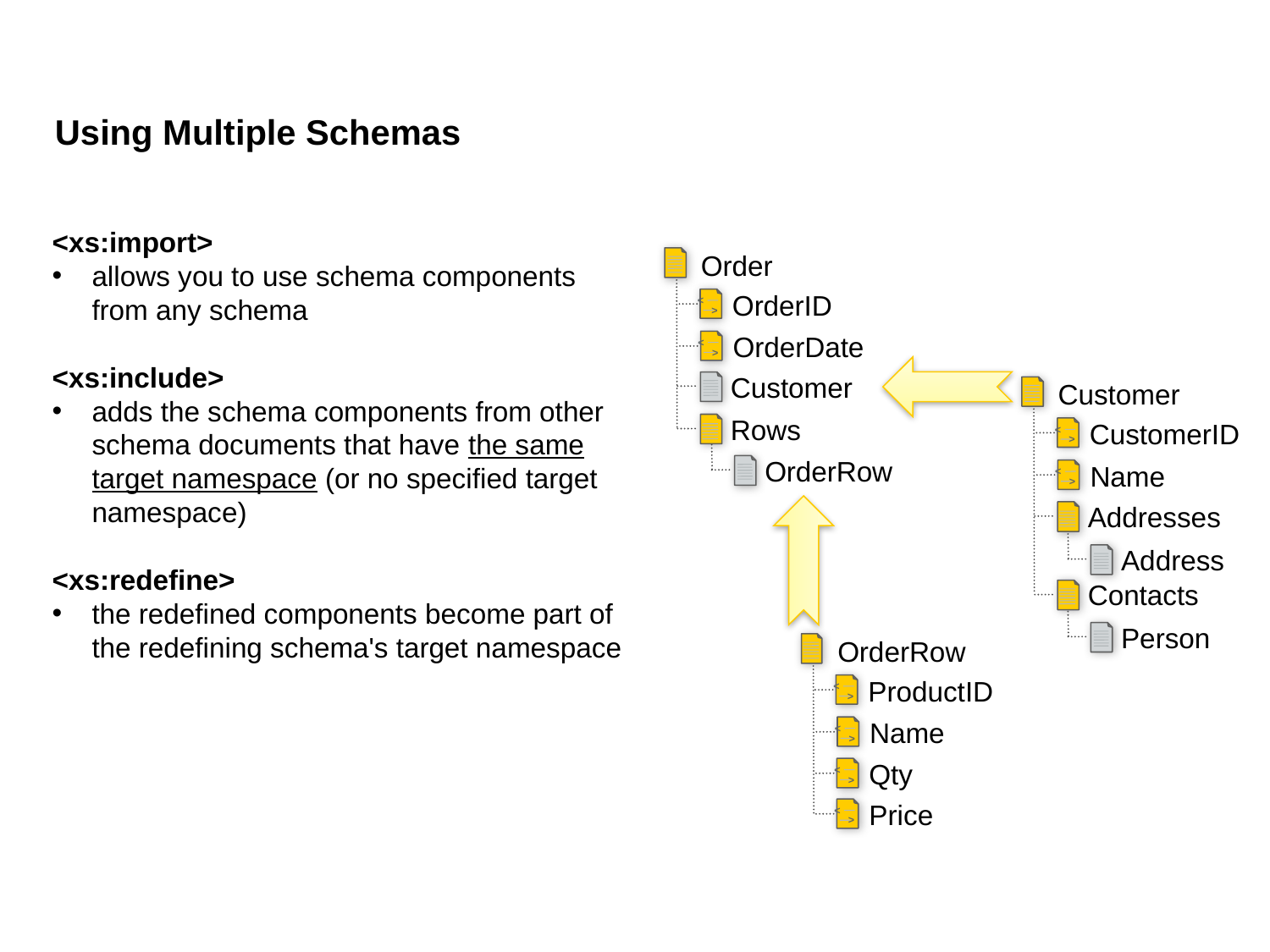

# Using Multiple Schemas
<xs:import>
allows you to use schema components from any schema

<xs:include>
adds the schema components from other schema documents that have the same target namespace (or no specified target namespace)

<xs:redefine>
the redefined components become part of the redefining schema's target namespace

Order

<
>

OrderID
<
>

OrderDate
Customer

Rows

OrderRow

Customer

<
>

CustomerID
<
>

Name
Addresses

Address

Contacts

Person

OrderRow

<
>

ProductID
<
>

Name
<
>

Qty
<
>

Price